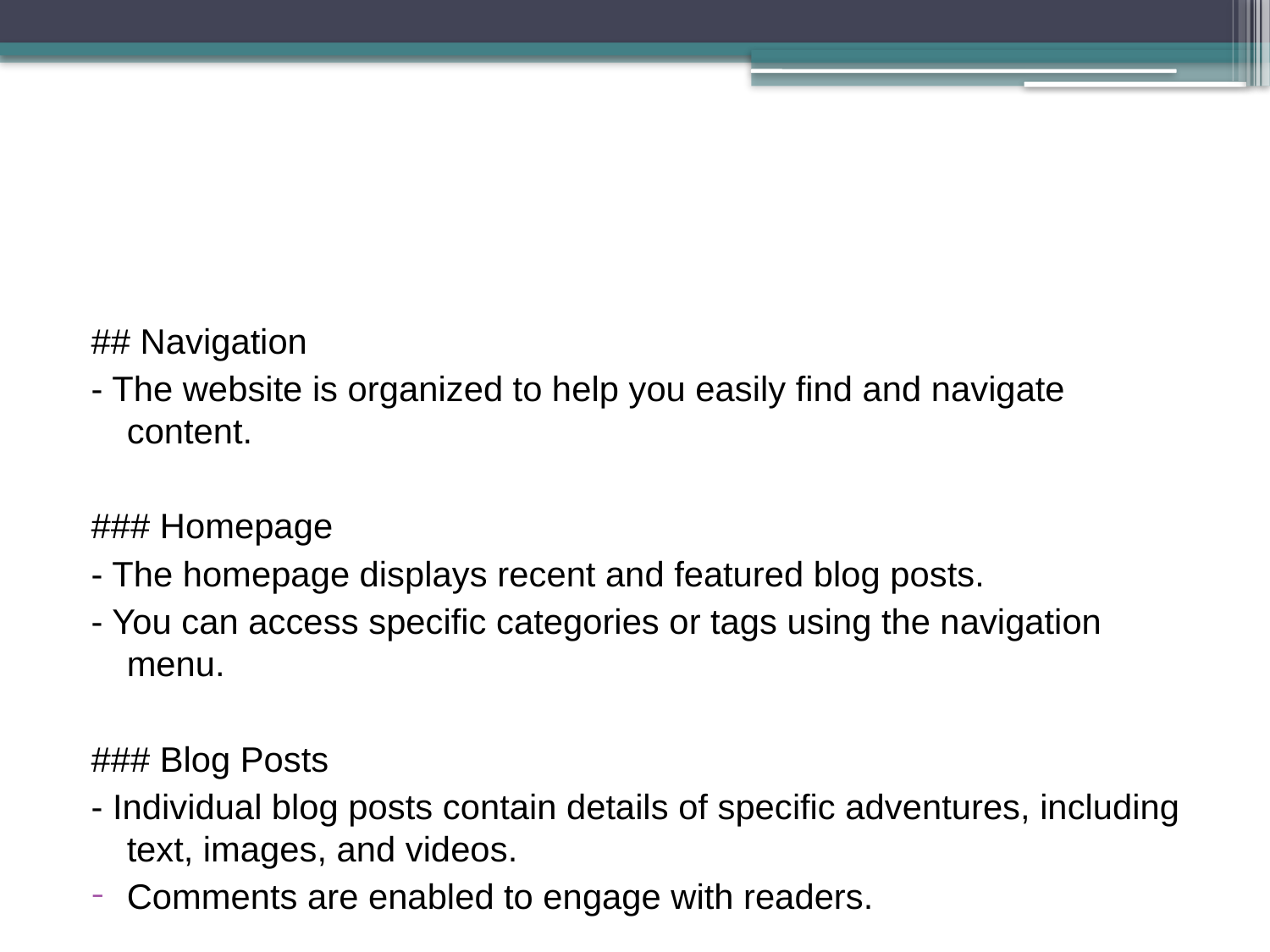

#
## Navigation
- The website is organized to help you easily find and navigate content.

### Homepage
- The homepage displays recent and featured blog posts.
- You can access specific categories or tags using the navigation menu.

### Blog Posts
- Individual blog posts contain details of specific adventures, including text, images, and videos.
Comments are enabled to engage with readers.